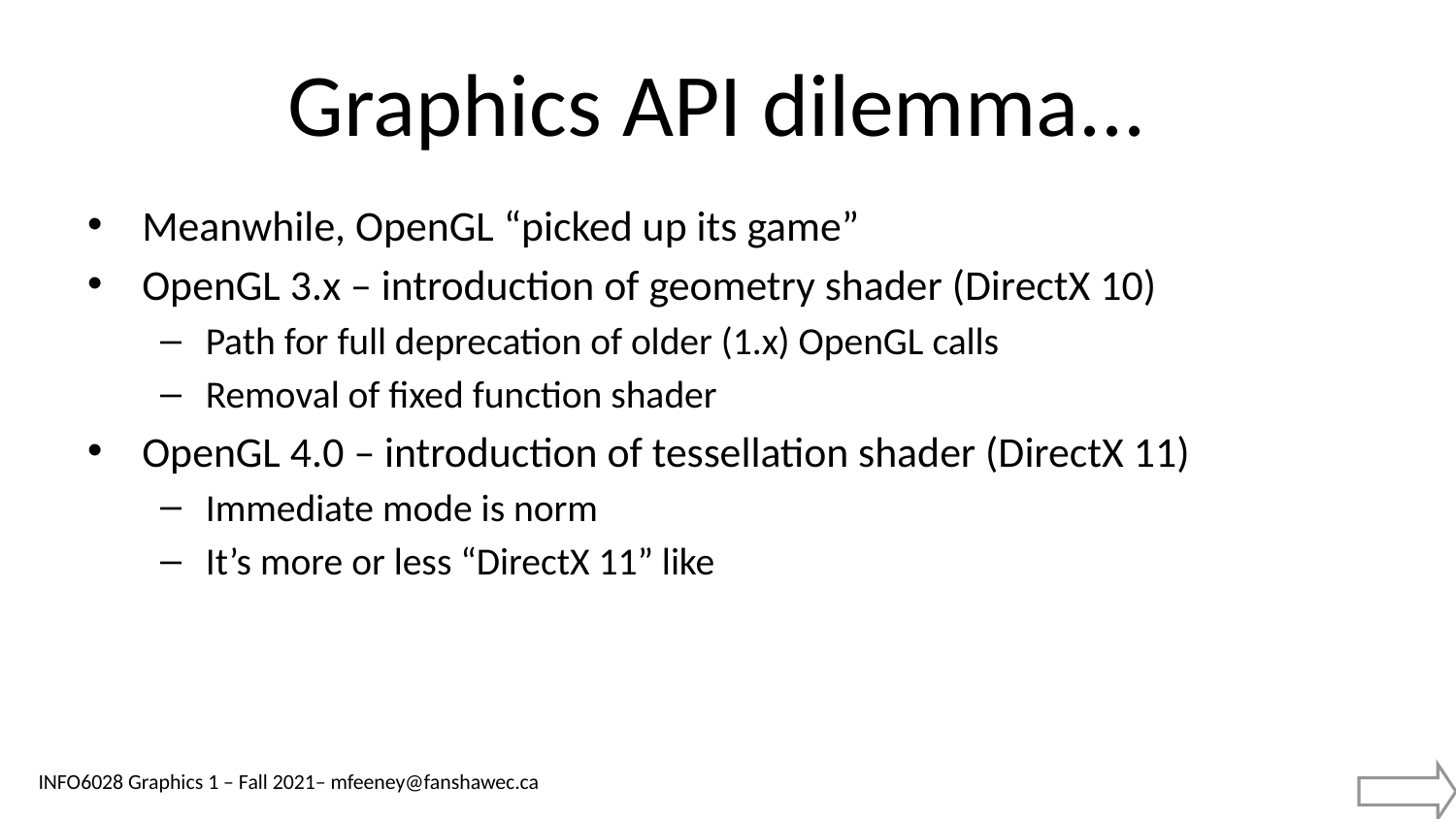

# Graphics API dilemma...
Meanwhile, OpenGL “picked up its game”
OpenGL 3.x – introduction of geometry shader (DirectX 10)
Path for full deprecation of older (1.x) OpenGL calls
Removal of fixed function shader
OpenGL 4.0 – introduction of tessellation shader (DirectX 11)
Immediate mode is norm
It’s more or less “DirectX 11” like